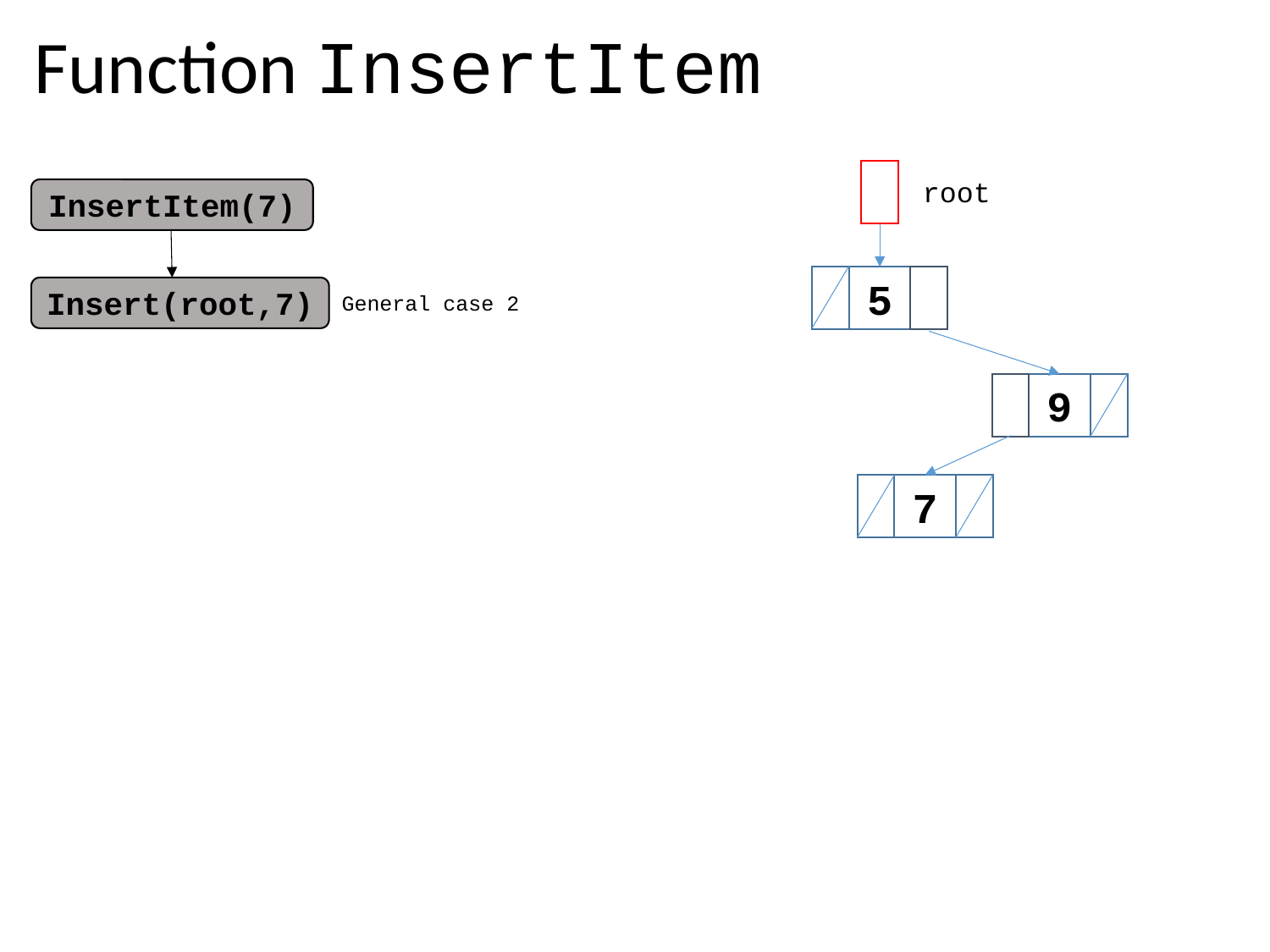

# Function InsertItem

root
InsertItem(7)

5
Insert(root,7)
General case 2

9

7